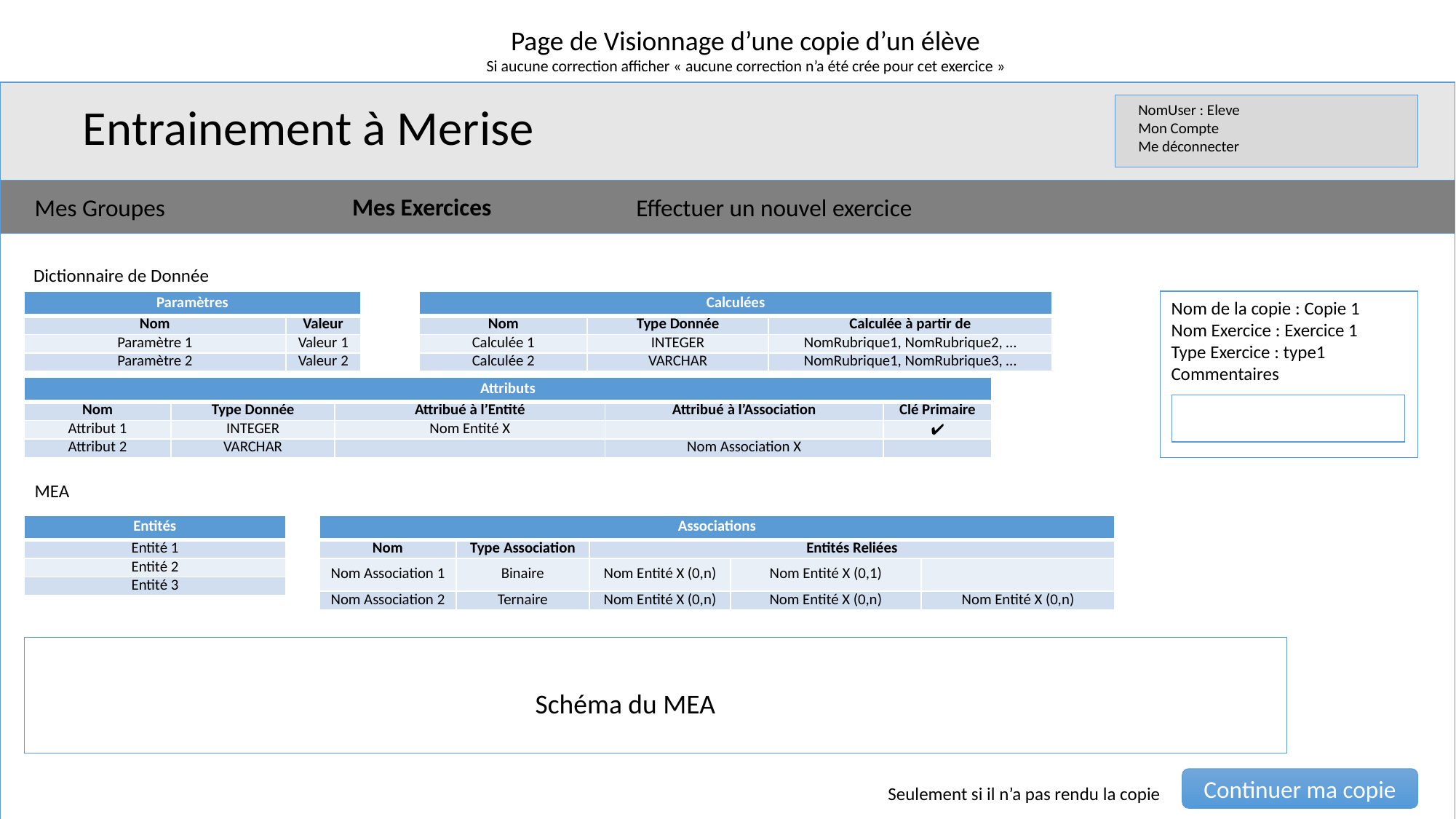

Page de Visionnage d’une copie d’un élève
Si aucune correction afficher « aucune correction n’a été crée pour cet exercice »

Entrainement à Merise
NomUser : Eleve
Mon Compte
Me déconnecter

Mes Exercices
Mes Groupes
Effectuer un nouvel exercice

Dictionnaire de Donnée
| Paramètres |  |
| --- | --- |
| Nom | Valeur |
| Paramètre 1 | Valeur 1 |
| Paramètre 2 | Valeur 2 |
| Calculées |  |  |
| --- | --- | --- |
| Nom | Type Donnée | Calculée à partir de |
| Calculée 1 | INTEGER | NomRubrique1, NomRubrique2, … |
| Calculée 2 | VARCHAR | NomRubrique1, NomRubrique3, … |
Nom de la copie : Copie 1
Nom Exercice : Exercice 1
Type Exercice : type1
Commentaires
| Attributs |  |  |  |  |
| --- | --- | --- | --- | --- |
| Nom | Type Donnée | Attribué à l’Entité | Attribué à l’Association | Clé Primaire |
| Attribut 1 | INTEGER | Nom Entité X |  | ✔ |
| Attribut 2 | VARCHAR |  | Nom Association X |  |

MEA
| Entités |
| --- |
| Entité 1 |
| Entité 2 |
| Entité 3 |
| Associations |  |  |  |  |
| --- | --- | --- | --- | --- |
| Nom | Type Association | Entités Reliées |  |  |
| Nom Association 1 | Binaire | Nom Entité X (0,n) | Nom Entité X (0,1) |  |
| Nom Association 2 | Ternaire | Nom Entité X (0,n) | Nom Entité X (0,n) | Nom Entité X (0,n) |

Schéma du MEA
Continuer ma copie
Seulement si il n’a pas rendu la copie